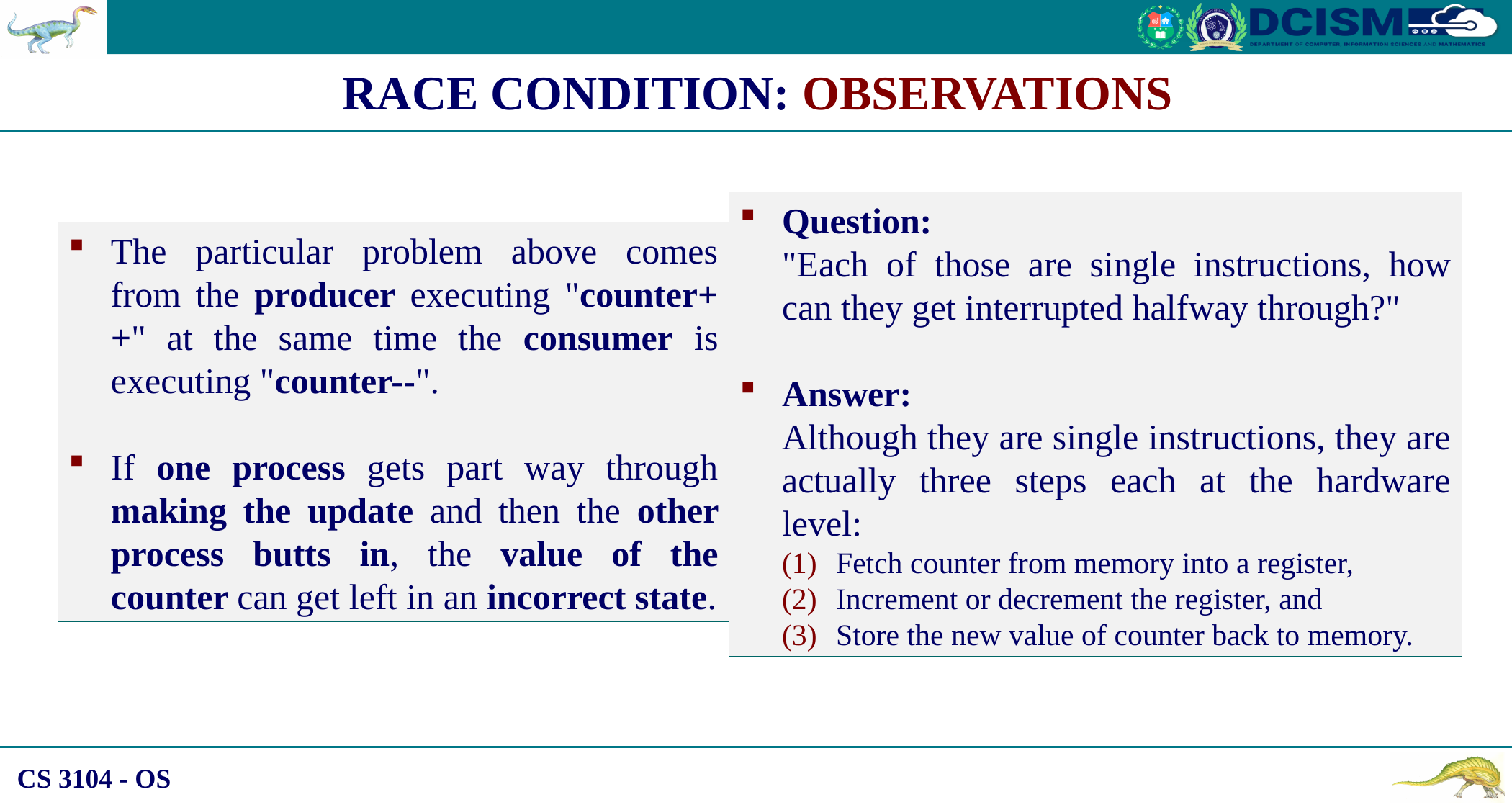

RACE CONDITION: OBSERVATIONS
Question:
"Each of those are single instructions, how can they get interrupted halfway through?"

Answer:
Although they are single instructions, they are actually three steps each at the hardware level:
Fetch counter from memory into a register,
Increment or decrement the register, and
Store the new value of counter back to memory.
The particular problem above comes from the producer executing "counter++" at the same time the consumer is executing "counter--".

If one process gets part way through making the update and then the other process butts in, the value of the counter can get left in an incorrect state.